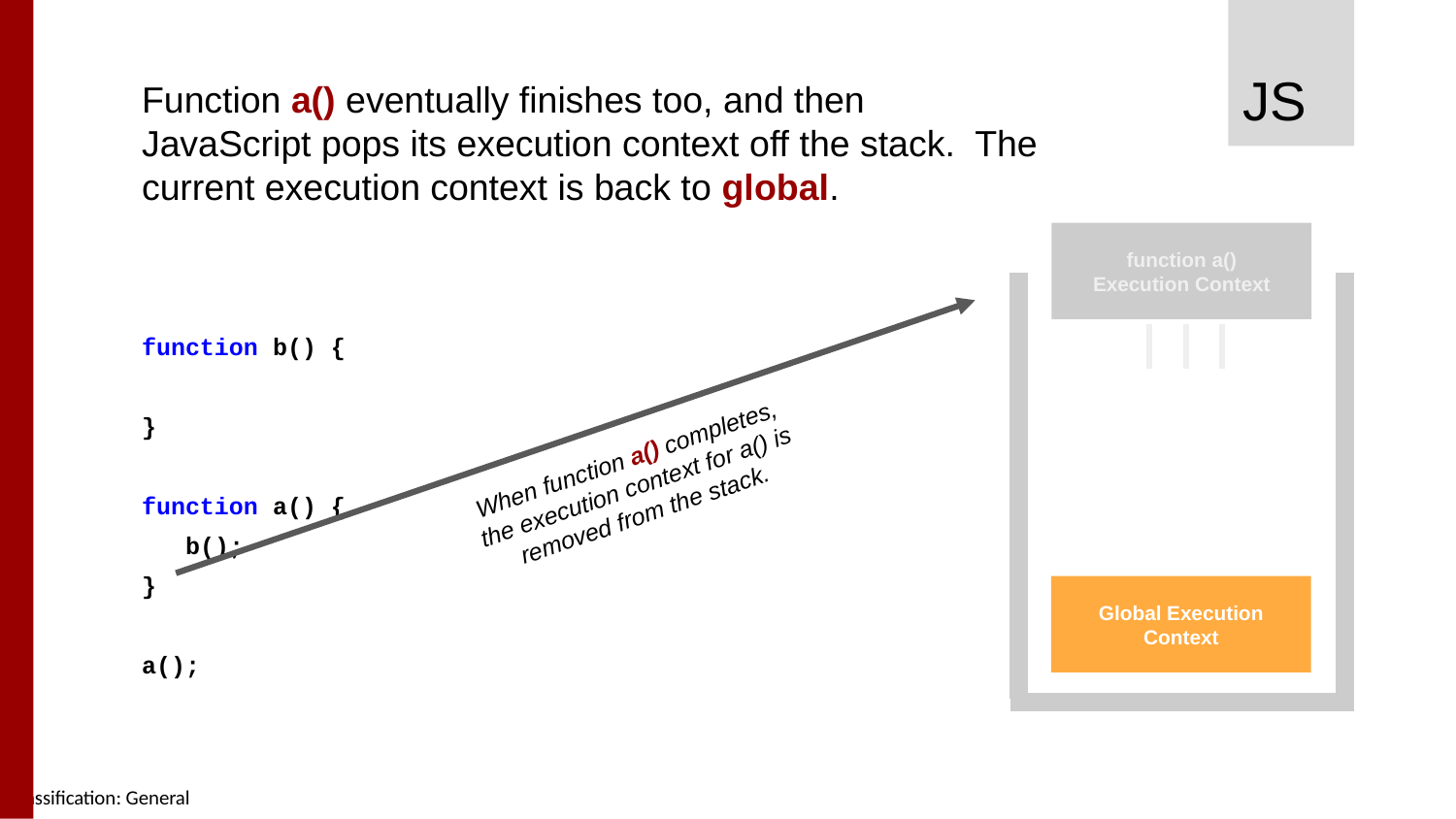

JS
Function a() eventually finishes too, and then JavaScript pops its execution context off the stack.  The current execution context is back to global.
function a()
Execution Context
function b() {

}

function a() {
   b();
}

a();

When function a() completes, the execution context for a() is removed from the stack.
Global Execution Context